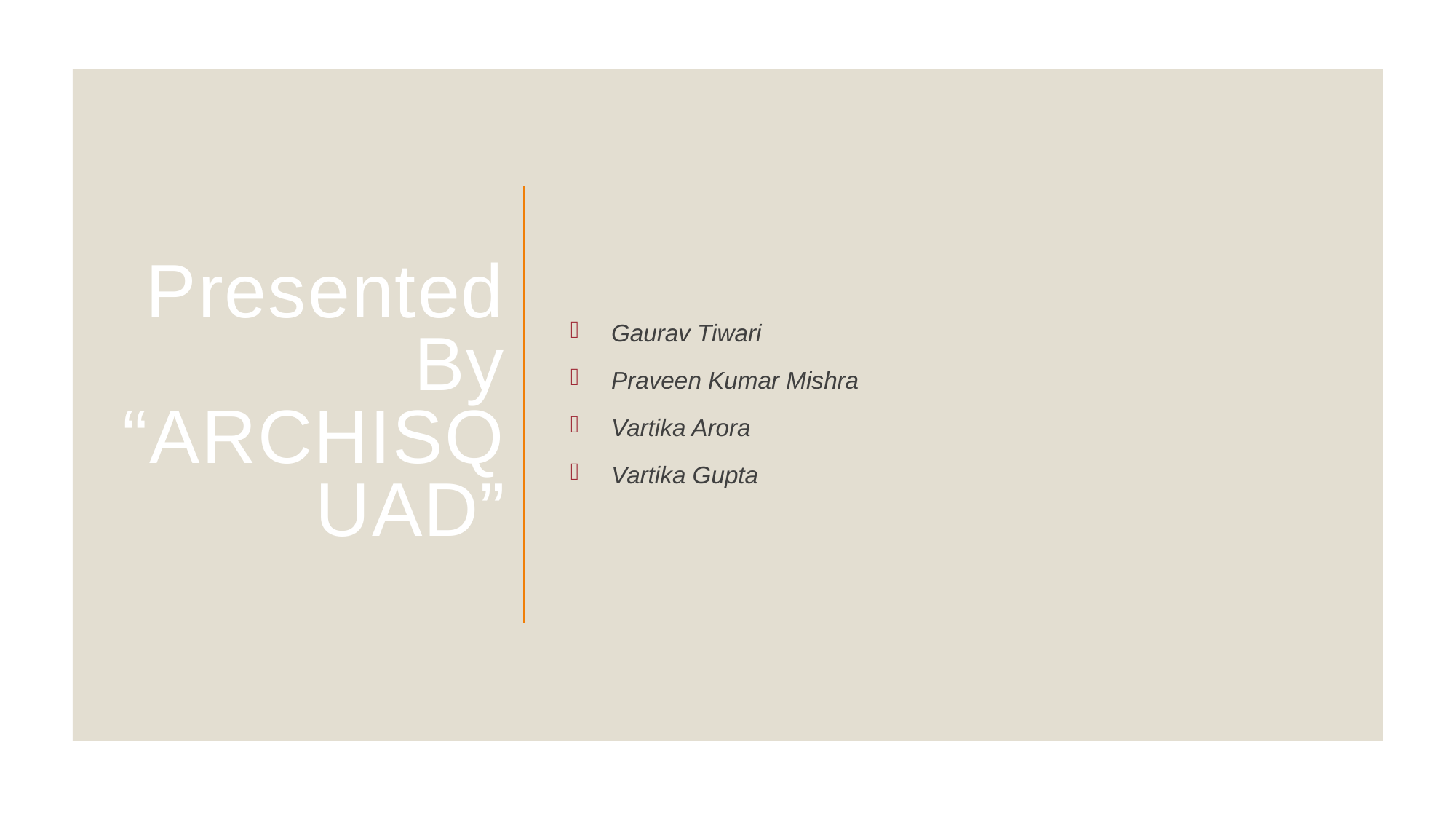

#
Presented By “ARCHISQUAD”
Gaurav Tiwari
Praveen Kumar Mishra
Vartika Arora
Vartika Gupta